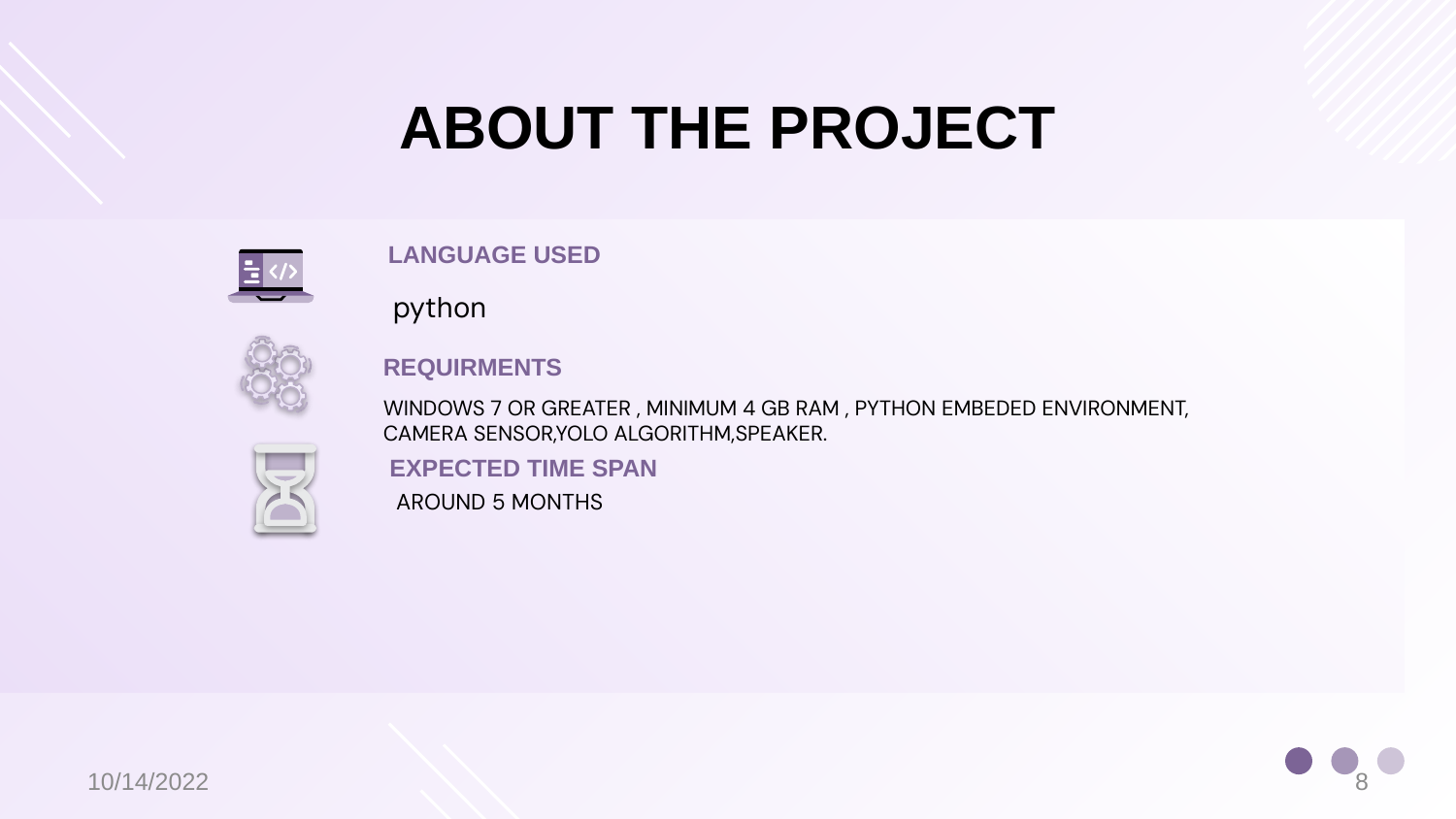

# ABOUT THE PROJECT
LANGUAGE USED

python

REQUIRMENTS
WINDOWS 7 OR GREATER , MINIMUM 4 GB RAM , PYTHON EMBEDED ENVIRONMENT, CAMERA SENSOR,YOLO ALGORITHM,SPEAKER.
EXPECTED TIME SPAN

AROUND 5 MONTHS
10/14/2022

8